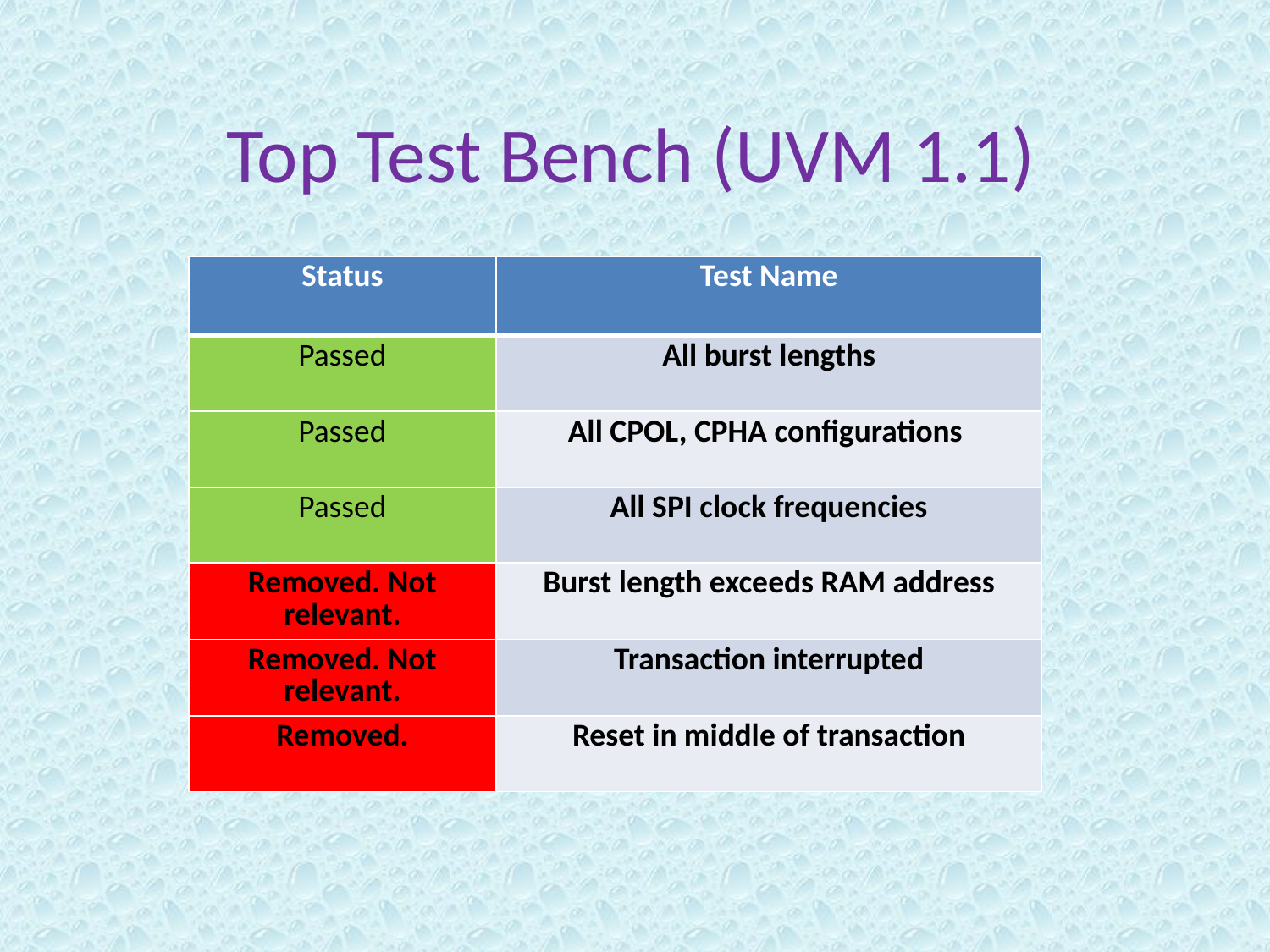

# Top Test Bench (UVM 1.1)
| Status | Test Name |
| --- | --- |
| Passed | All burst lengths |
| Passed | All CPOL, CPHA configurations |
| Passed | All SPI clock frequencies |
| Removed. Not relevant. | Burst length exceeds RAM address |
| Removed. Not relevant. | Transaction interrupted |
| Removed. | Reset in middle of transaction |